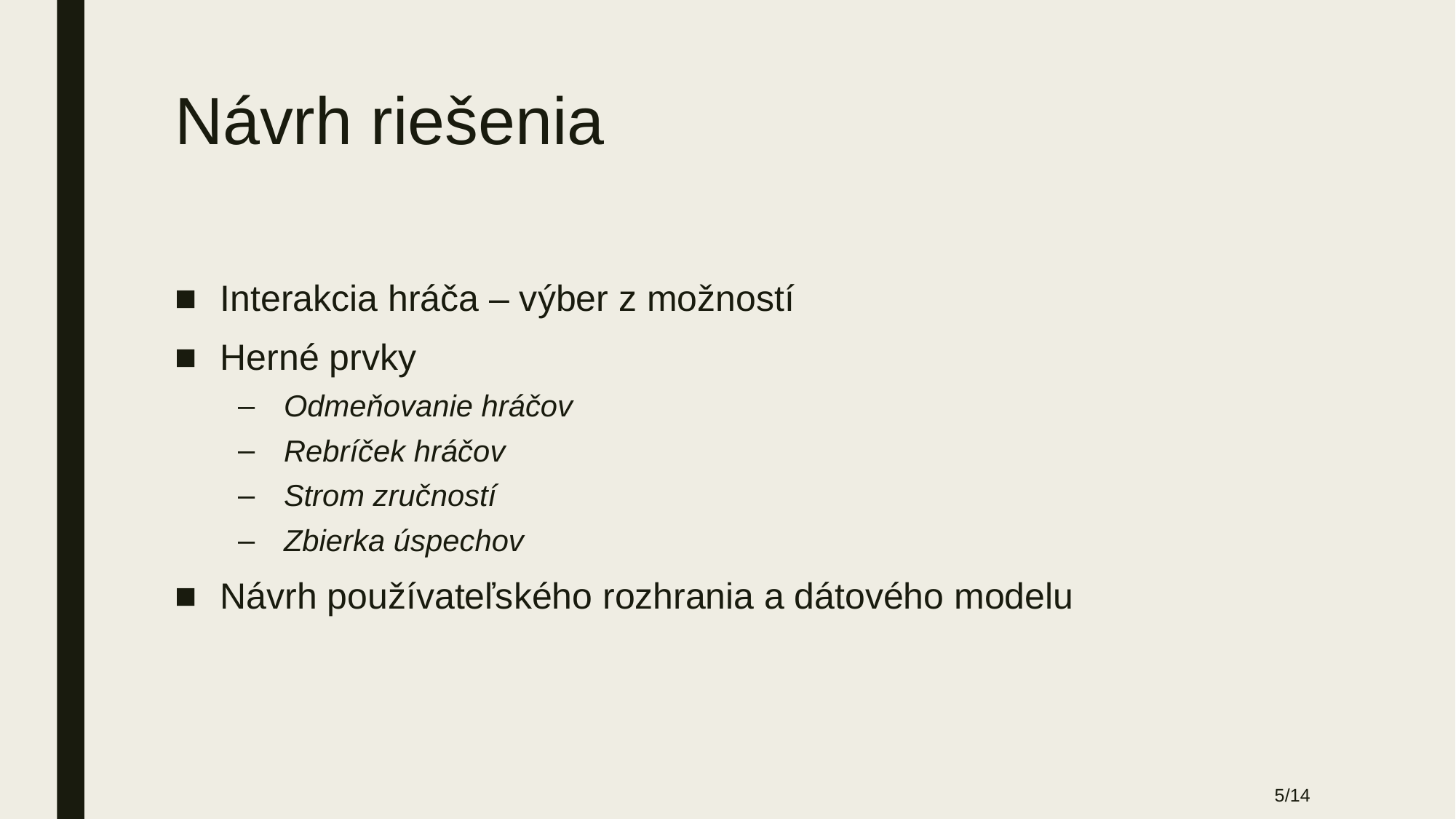

# Návrh riešenia
Interakcia hráča – výber z možností
Herné prvky
Odmeňovanie hráčov
Rebríček hráčov
Strom zručností
Zbierka úspechov
Návrh používateľského rozhrania a dátového modelu

5/14